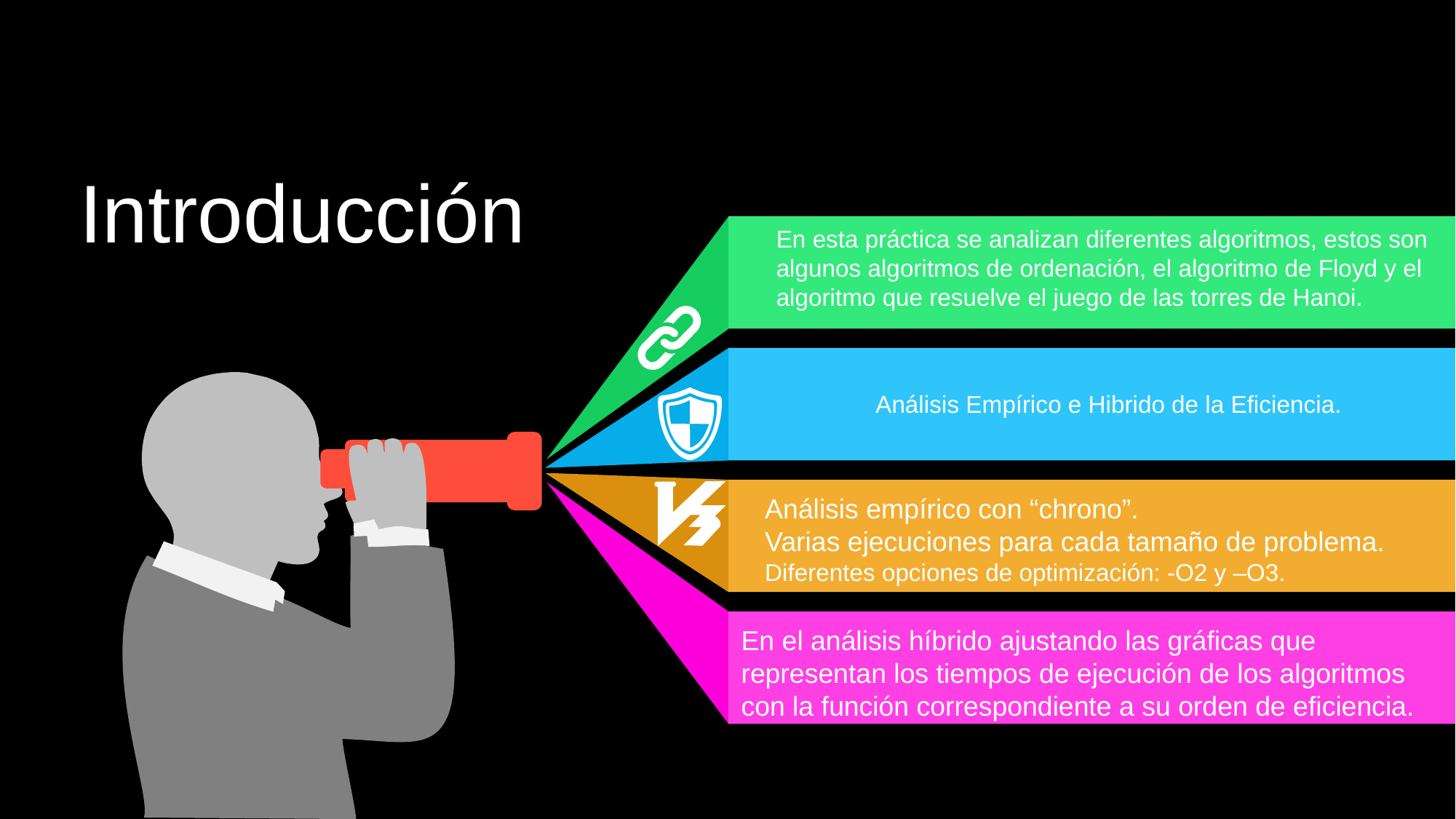

Introducción

En esta práctica se analizan diferentes algoritmos, estos son algunos algoritmos de ordenación, el algoritmo de Floyd y el algoritmo que resuelve el juego de las torres de Hanoi.

Análisis Empírico e Hibrido de la Eficiencia.

Análisis empírico con “chrono”.
Varias ejecuciones para cada tamaño de problema.
Diferentes opciones de optimización: -O2 y –O3.

En el análisis híbrido ajustando las gráficas que representan los tiempos de ejecución de los algoritmos con la función correspondiente a su orden de eficiencia.